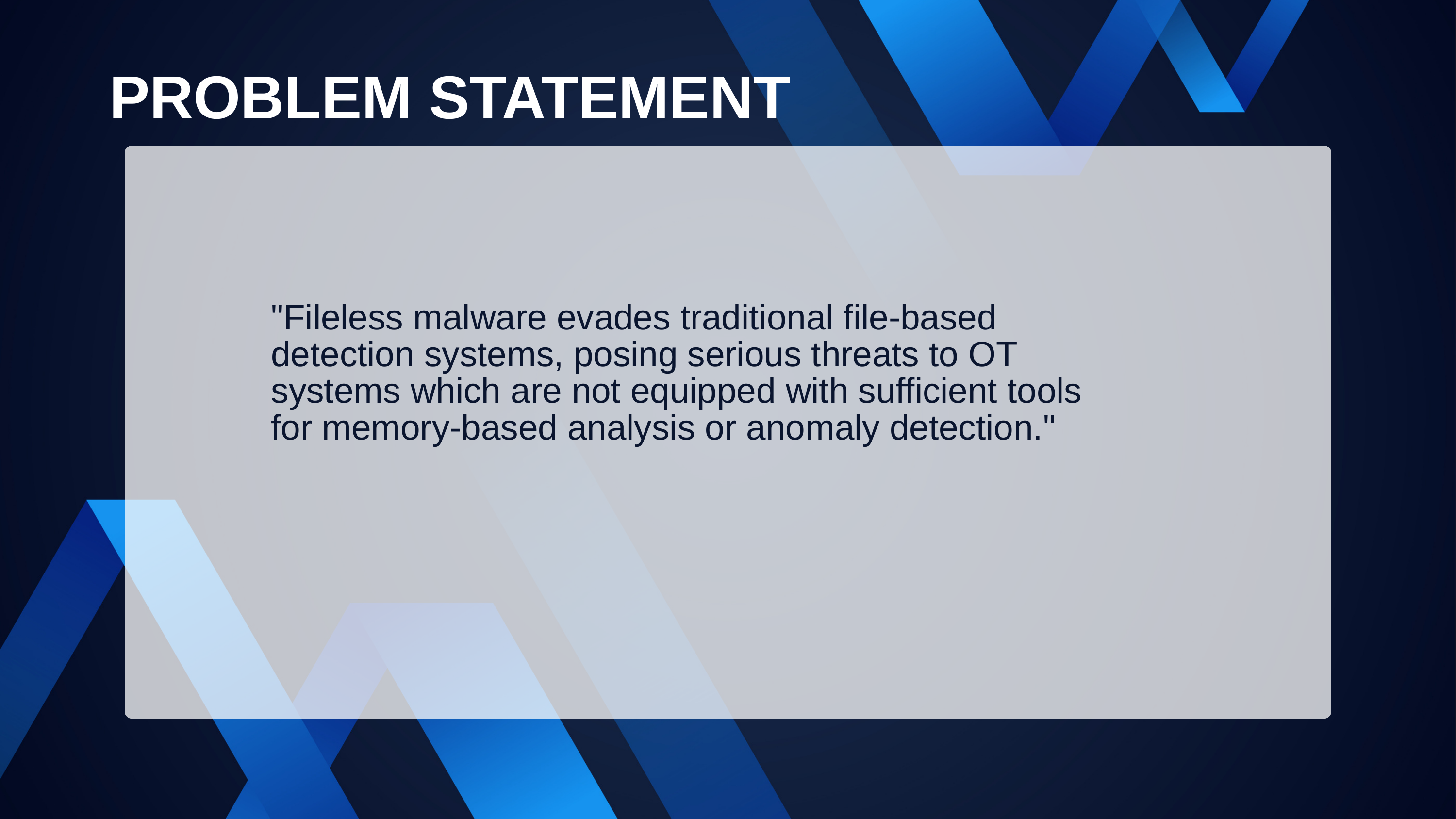

PROBLEM STATEMENT

"Fileless malware evades traditional file-based detection systems, posing serious threats to OT systems which are not equipped with sufficient tools for memory-based analysis or anomaly detection."